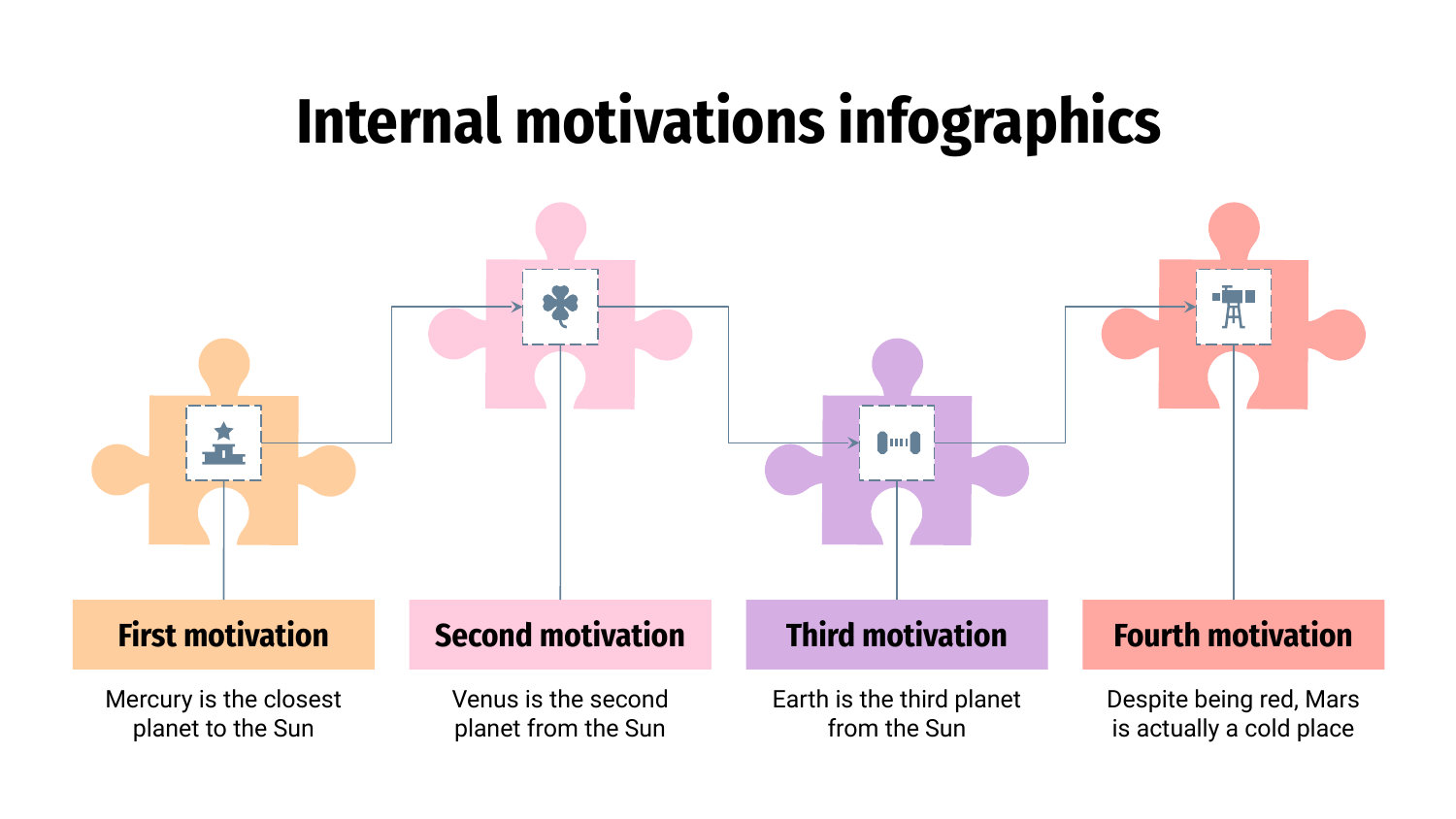

# Internal motivations infographics

Second motivation
Venus is the second planet from the Sun

Fourth motivation
Despite being red, Mars is actually a cold place

First motivation
Mercury is the closest planet to the Sun

Third motivation
Earth is the third planet from the Sun